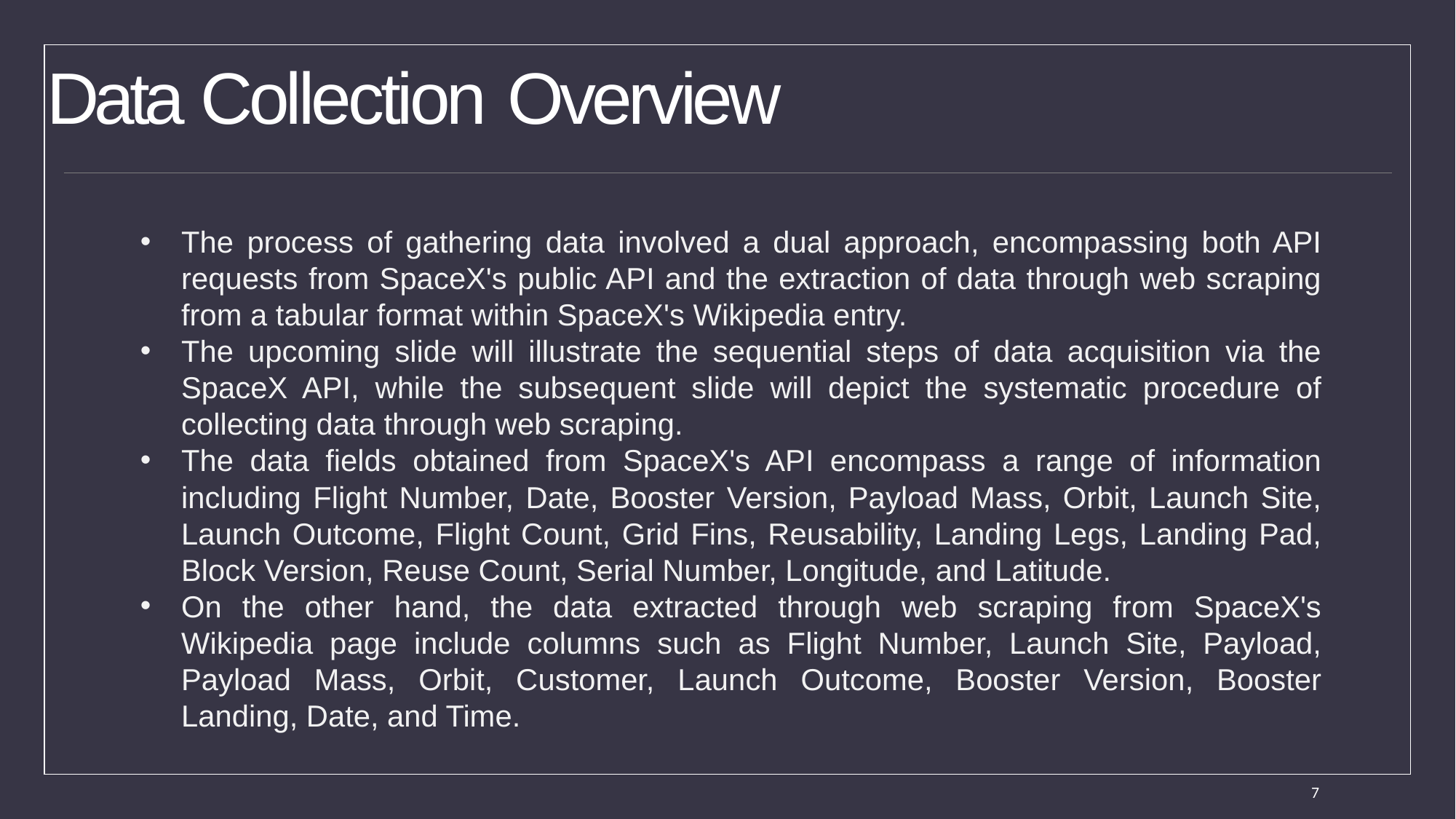

# Data Collection Overview

The process of gathering data involved a dual approach, encompassing both API requests from SpaceX's public API and the extraction of data through web scraping from a tabular format within SpaceX's Wikipedia entry.
The upcoming slide will illustrate the sequential steps of data acquisition via the SpaceX API, while the subsequent slide will depict the systematic procedure of collecting data through web scraping.
The data fields obtained from SpaceX's API encompass a range of information including Flight Number, Date, Booster Version, Payload Mass, Orbit, Launch Site, Launch Outcome, Flight Count, Grid Fins, Reusability, Landing Legs, Landing Pad, Block Version, Reuse Count, Serial Number, Longitude, and Latitude.
On the other hand, the data extracted through web scraping from SpaceX's Wikipedia page include columns such as Flight Number, Launch Site, Payload, Payload Mass, Orbit, Customer, Launch Outcome, Booster Version, Booster Landing, Date, and Time.
7